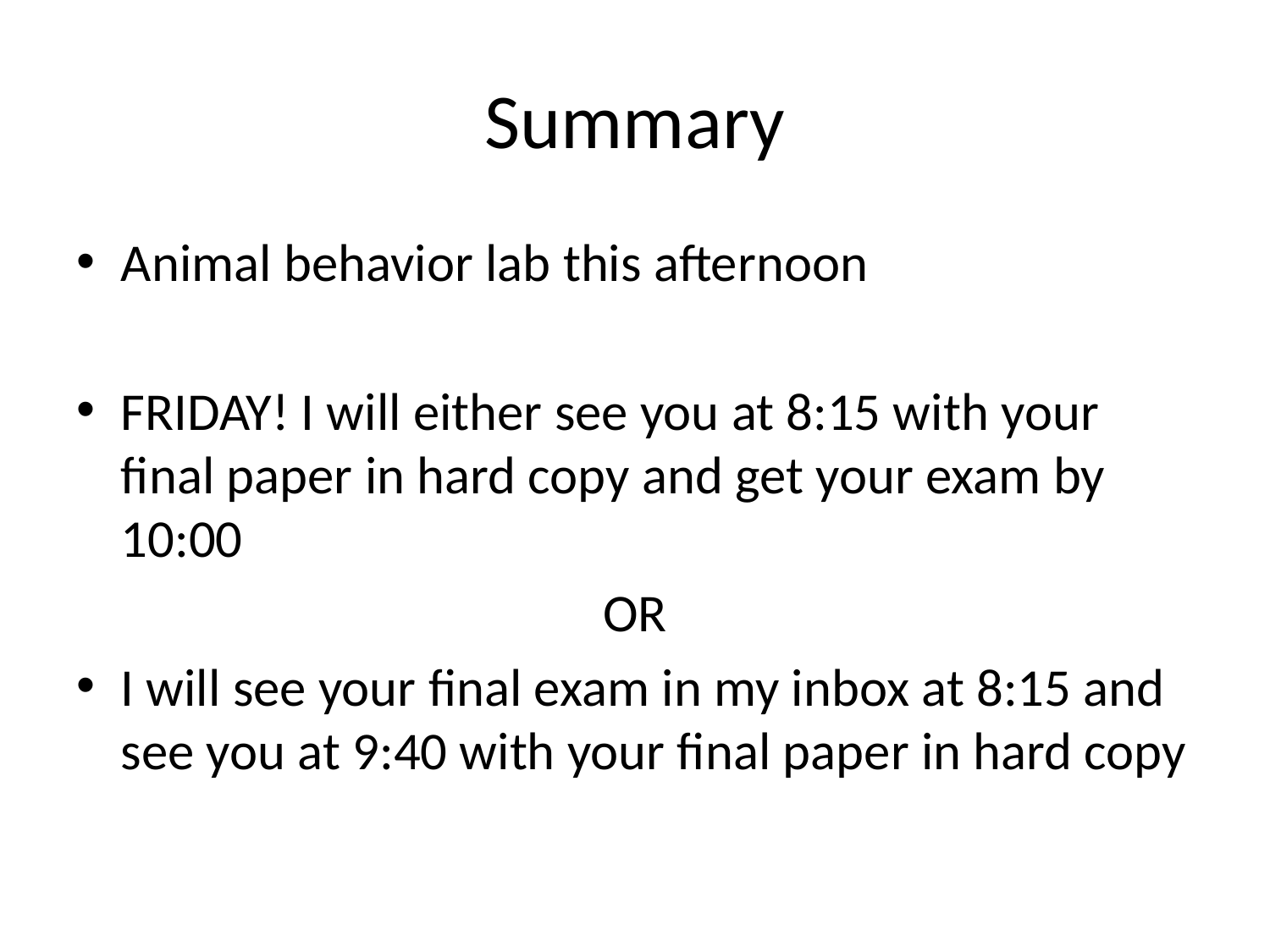

# Summary
Animal behavior lab this afternoon

FRIDAY! I will either see you at 8:15 with your final paper in hard copy and get your exam by 10:00
OR
I will see your final exam in my inbox at 8:15 and see you at 9:40 with your final paper in hard copy